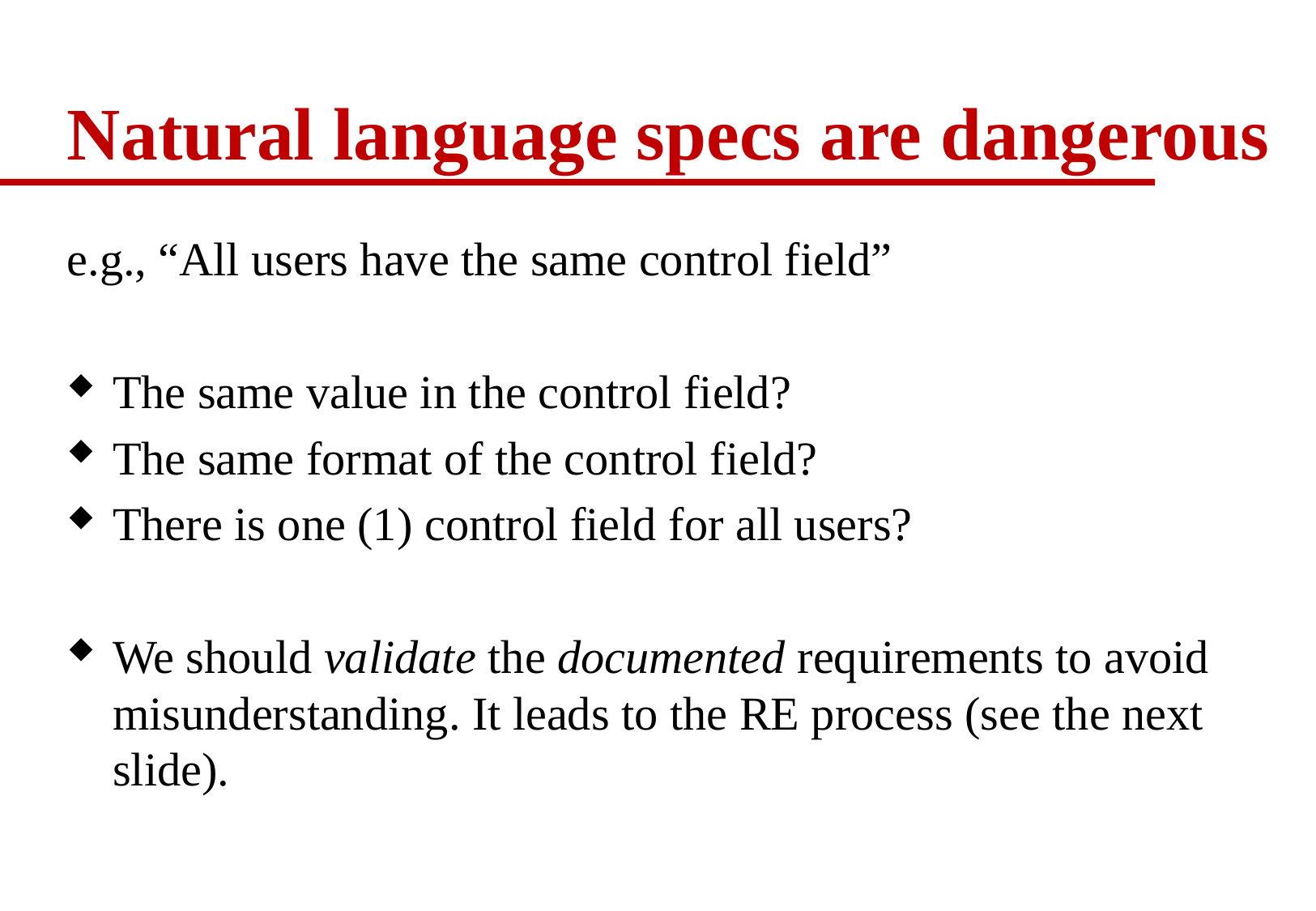

# Natural language specs are dangerous
e.g., “All users have the same control field”

The same value in the control field?
The same format of the control field?
There is one (1) control field for all users?

We should validate the documented requirements to avoid misunderstanding. It leads to the RE process (see the next slide).